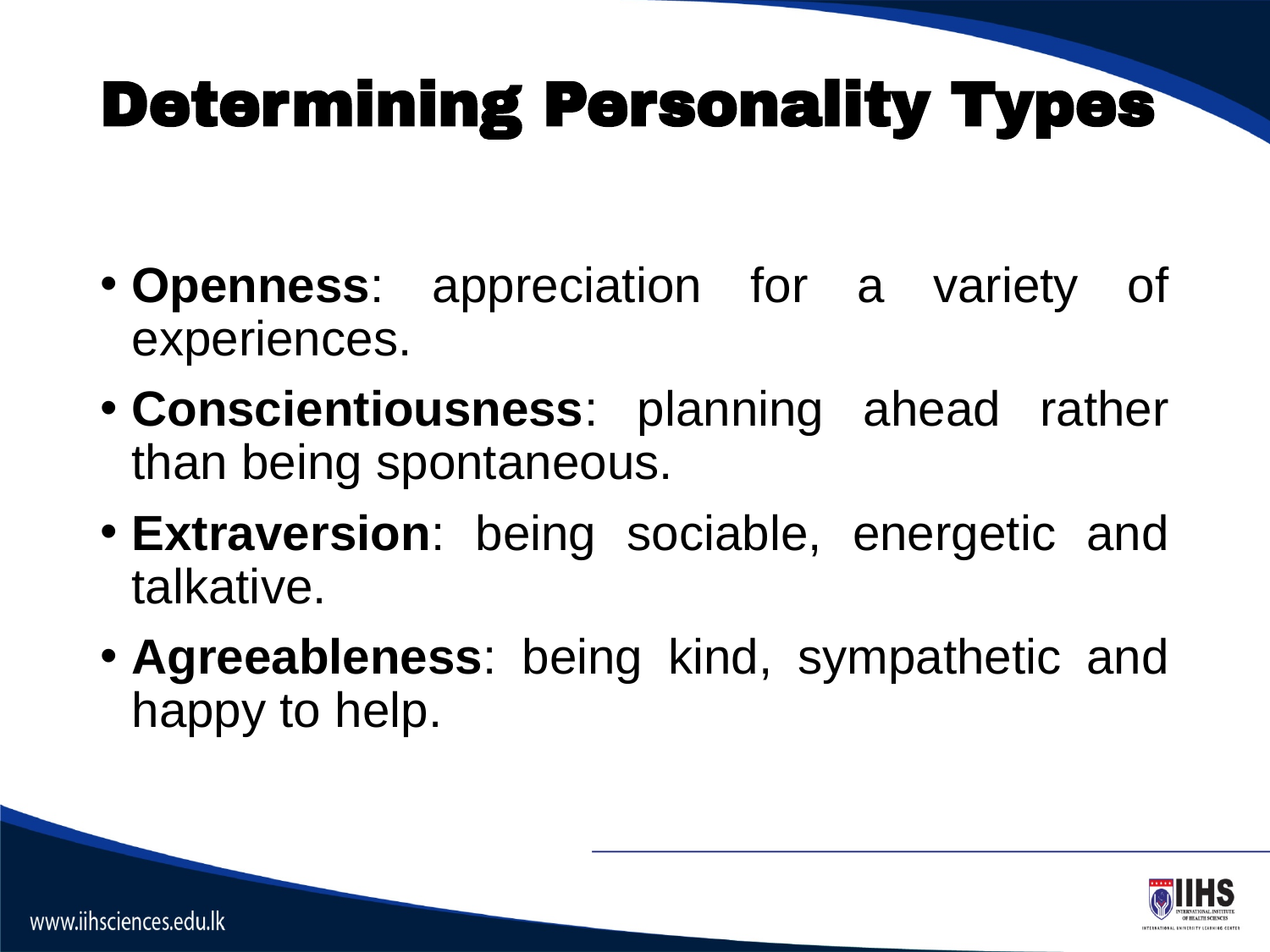

# Determining Personality Types
Openness: appreciation for a variety of experiences.
Conscientiousness: planning ahead rather than being spontaneous.
Extraversion: being sociable, energetic and talkative.
Agreeableness: being kind, sympathetic and happy to help.